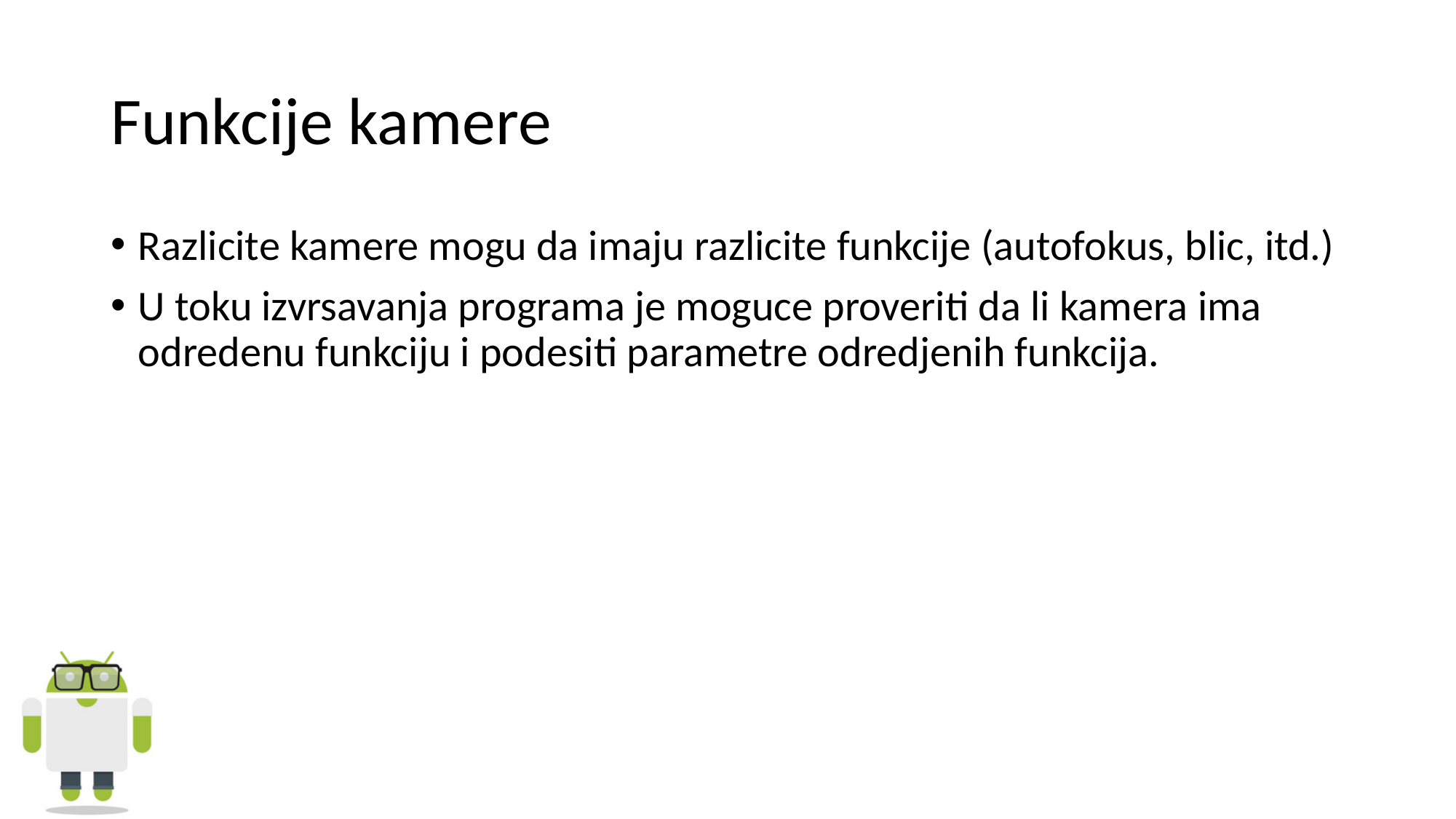

# Funkcije kamere
Razlicite kamere mogu da imaju razlicite funkcije (autofokus, blic, itd.)
U toku izvrsavanja programa je moguce proveriti da li kamera ima odredenu funkciju i podesiti parametre odredjenih funkcija.